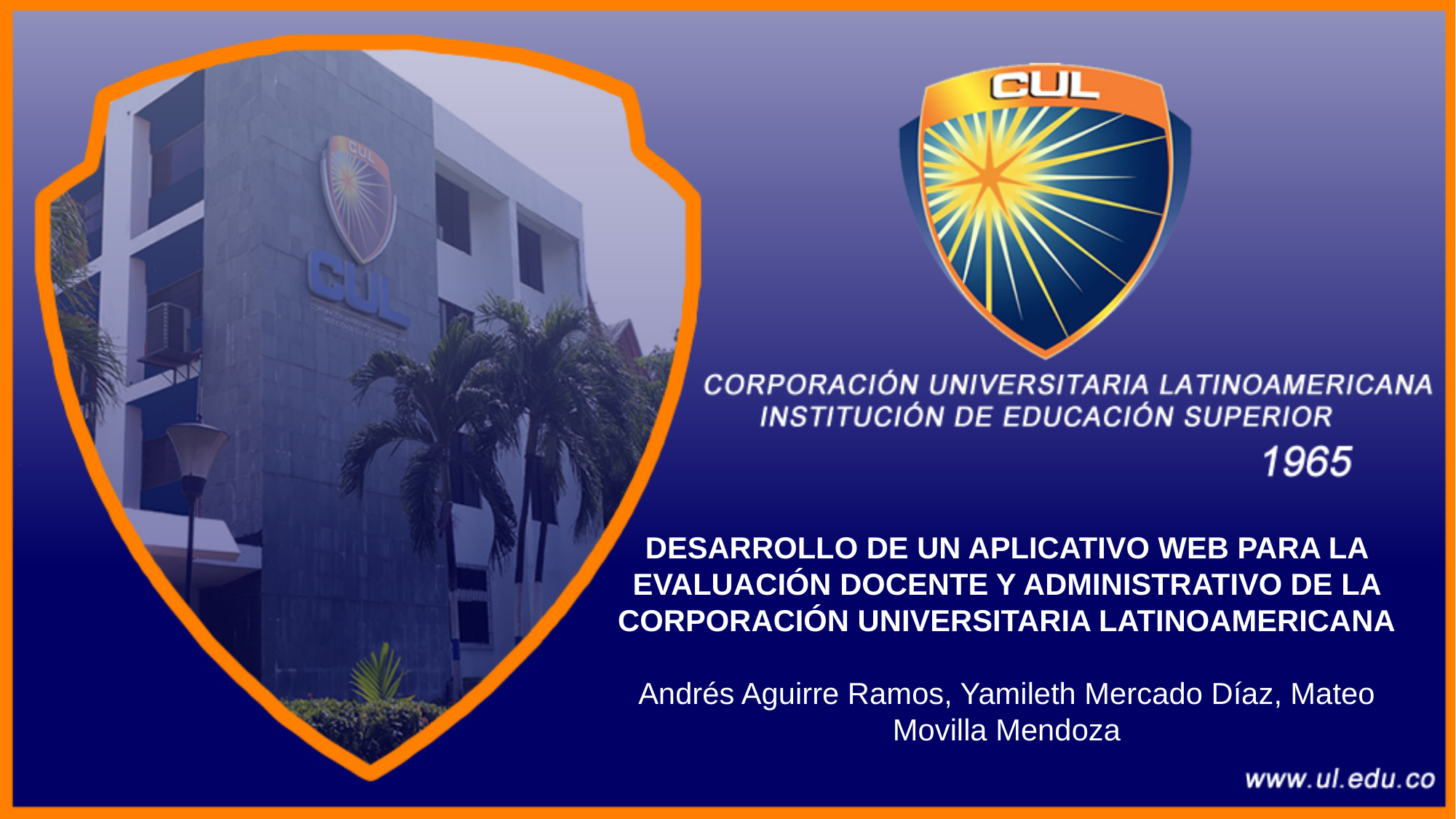

DESARROLLO DE UN APLICATIVO WEB PARA LA EVALUACIÓN DOCENTE Y ADMINISTRATIVO DE LA CORPORACIÓN UNIVERSITARIA LATINOAMERICANA

Andrés Aguirre Ramos, Yamileth Mercado Díaz, Mateo Movilla Mendoza